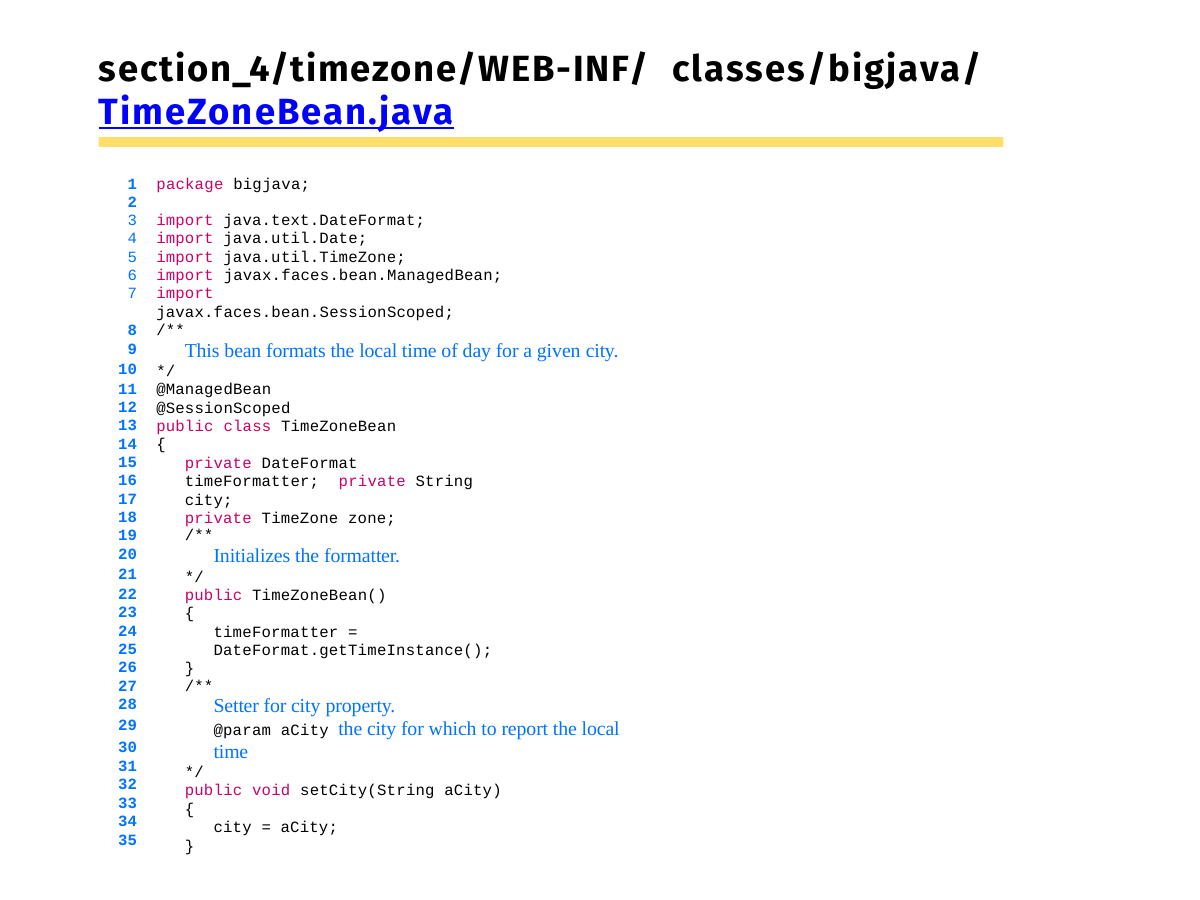

# section_4/timezone/WEB-INF/  classes/bigjava/TimeZoneBean.java

1  package bigjava;
2
import java.text.DateFormat;
import java.util.Date;
import java.util.TimeZone;
import javax.faces.bean.ManagedBean;
import javax.faces.bean.SessionScoped;
8
9
10
11
12
13
14
15
16
17
18
19
20
21
22
23
24
25
26
27
28
29
30
31
32
33
34
35
/**
This bean formats the local time of day for a given city.
*/
@ManagedBean
@SessionScoped
public class TimeZoneBean
{
private DateFormat timeFormatter;  private String city;
private TimeZone zone;
/**
Initializes the formatter.
*/
public TimeZoneBean()
{
timeFormatter = DateFormat.getTimeInstance();
}
/**
Setter for city property.
@param aCity the city for which to report the local time
*/
public void setCity(String aCity)
{
city = aCity;
}